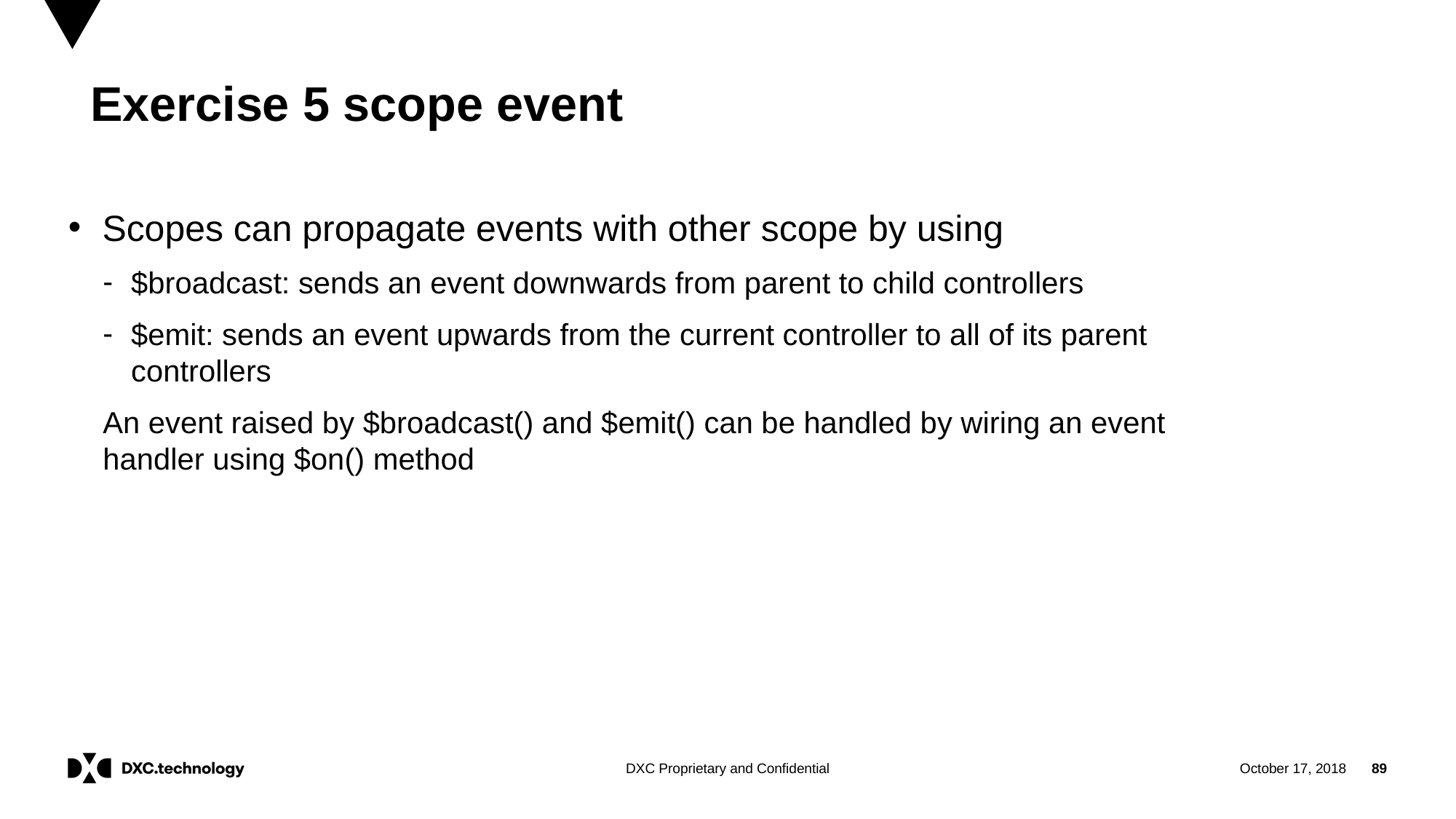

Exercise 5 scope event
Scopes can propagate events with other scope by using
$broadcast: sends an event downwards from parent to child controllers
$emit: sends an event upwards from the current controller to all of its parent controllers
An event raised by $broadcast() and $emit() can be handled by wiring an event handler using $on() method